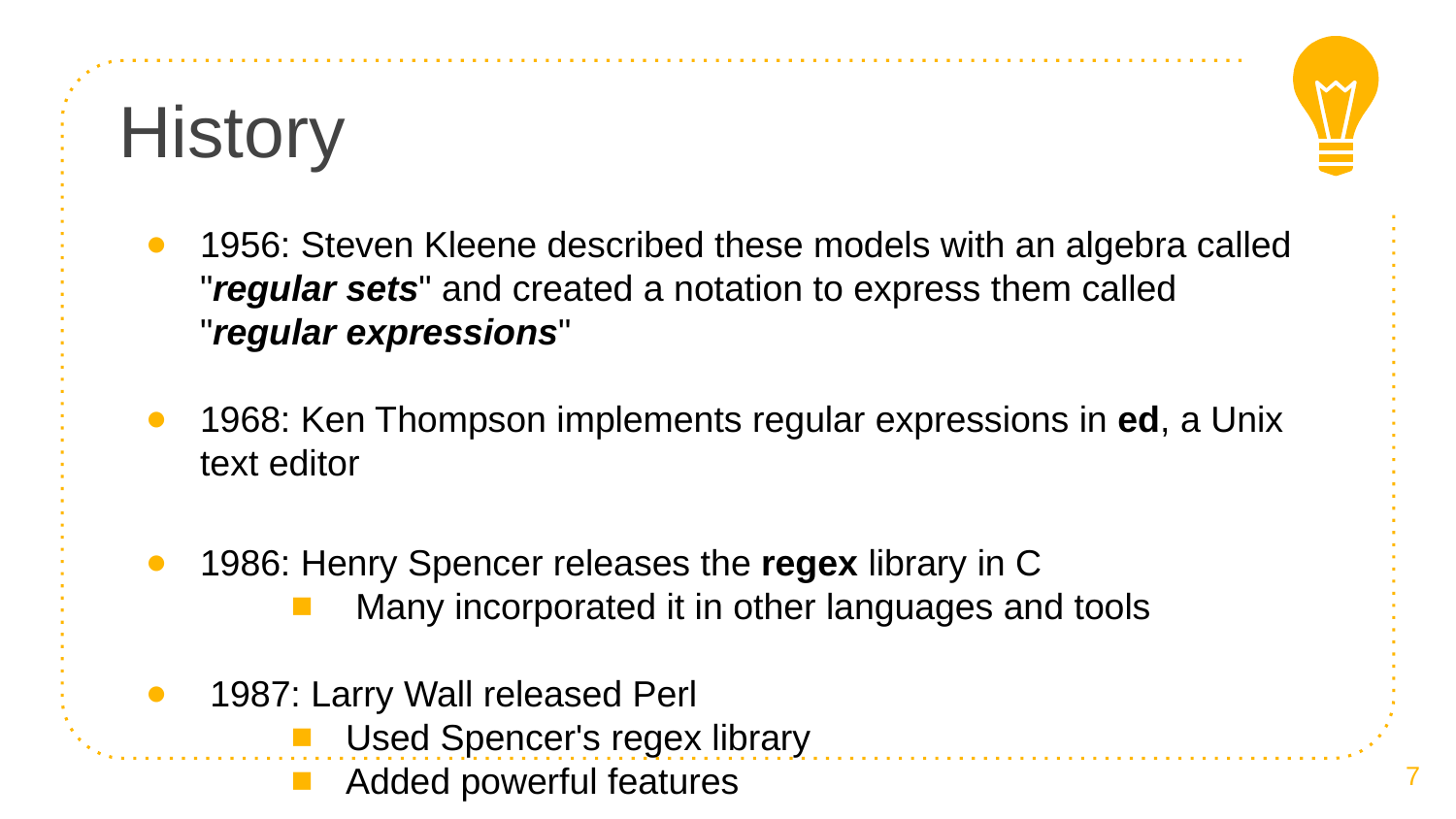

# History
1956: Steven Kleene described these models with an algebra called "regular sets" and created a notation to express them called "regular expressions"
1968: Ken Thompson implements regular expressions in ed, a Unix text editor

1986: Henry Spencer releases the regex library in C
 Many incorporated it in other languages and tools

 1987: Larry Wall released Perl
Used Spencer's regex library
Added powerful features

.
7